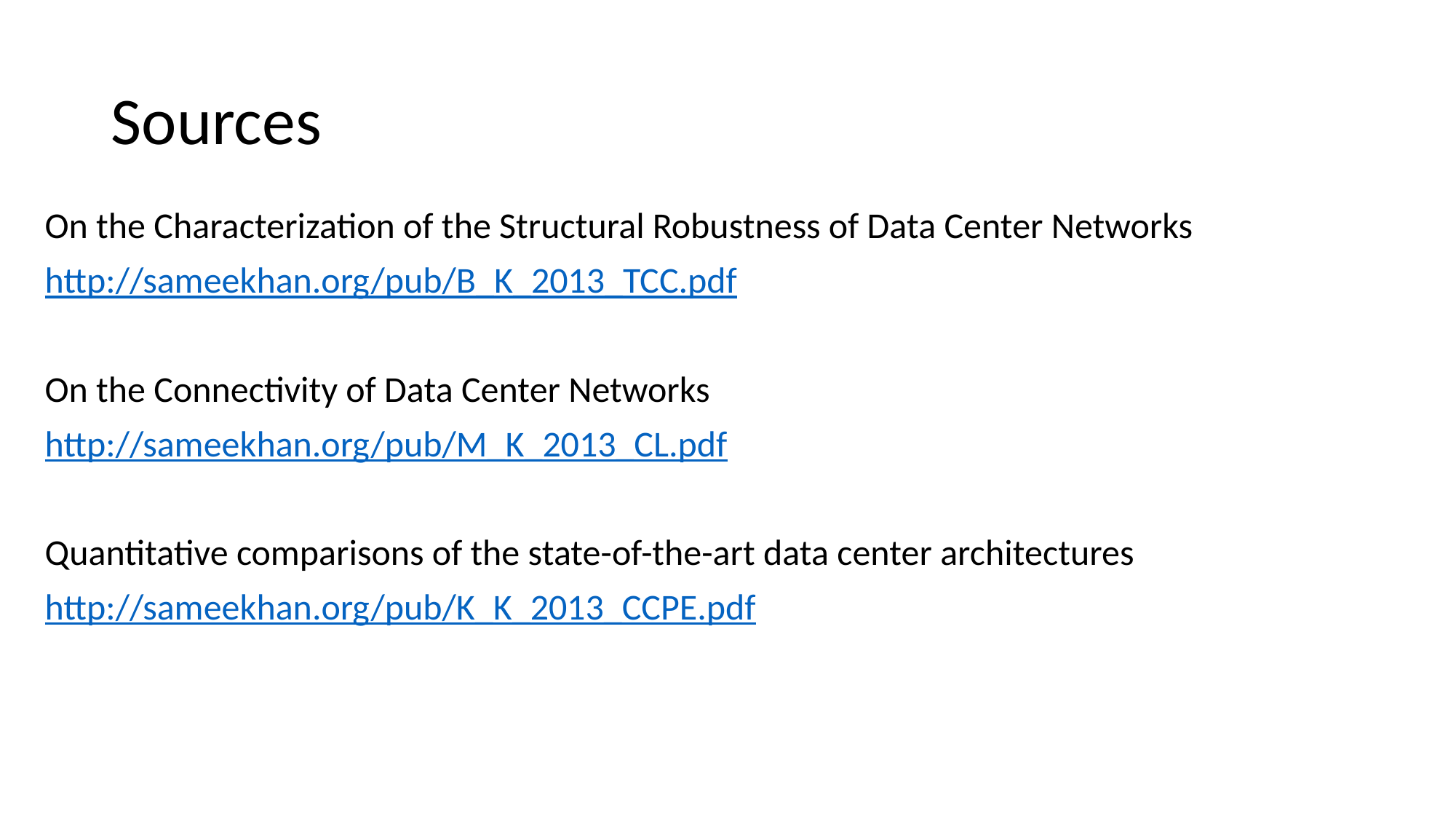

# Sources
On the Characterization of the Structural Robustness of Data Center Networks
http://sameekhan.org/pub/B_K_2013_TCC.pdf

On the Connectivity of Data Center Networks
http://sameekhan.org/pub/M_K_2013_CL.pdf

Quantitative comparisons of the state-of-the-art data center architectures
http://sameekhan.org/pub/K_K_2013_CCPE.pdf